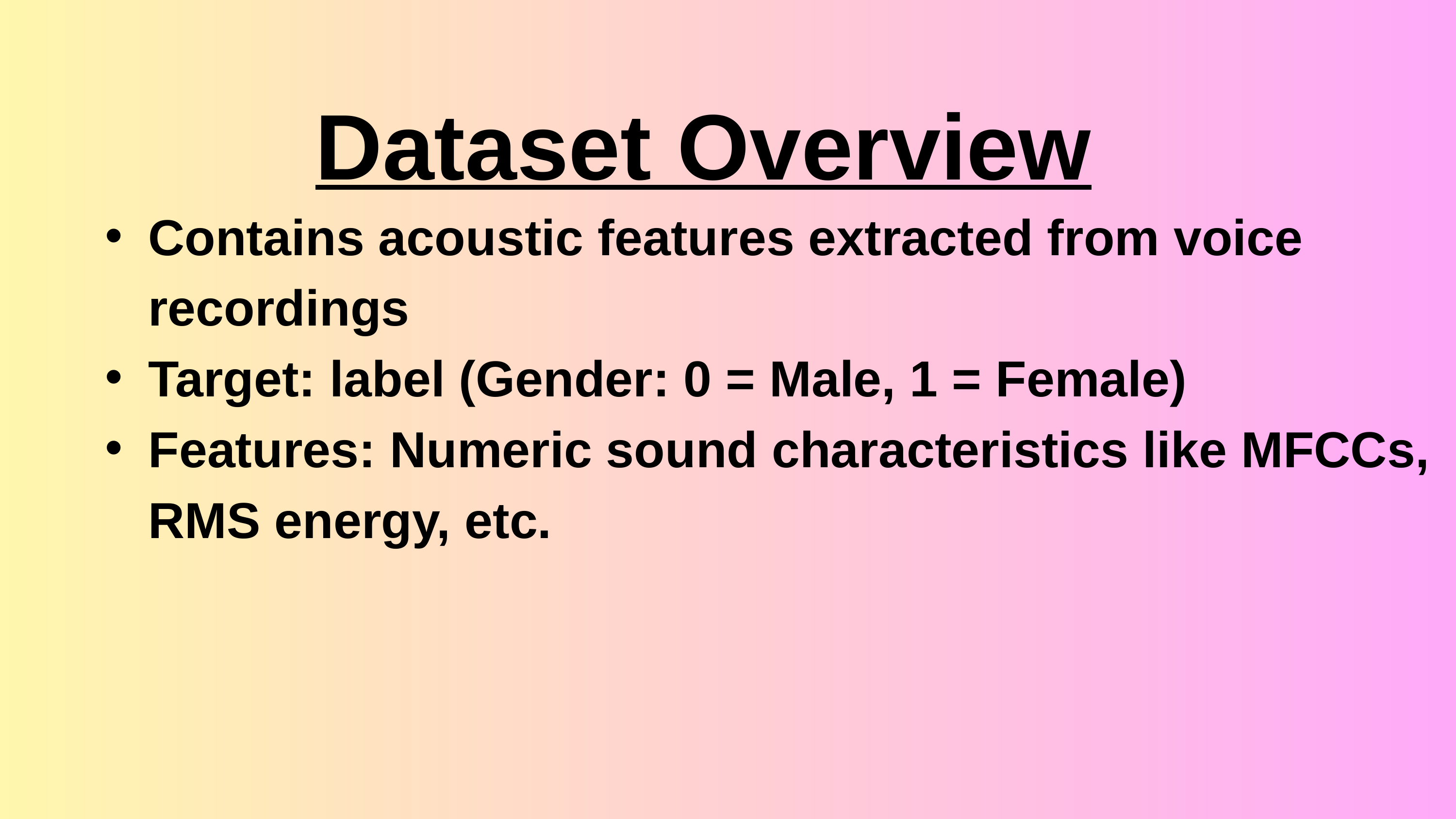

Dataset Overview
Contains acoustic features extracted from voice recordings
Target: label (Gender: 0 = Male, 1 = Female)
Features: Numeric sound characteristics like MFCCs, RMS energy, etc.